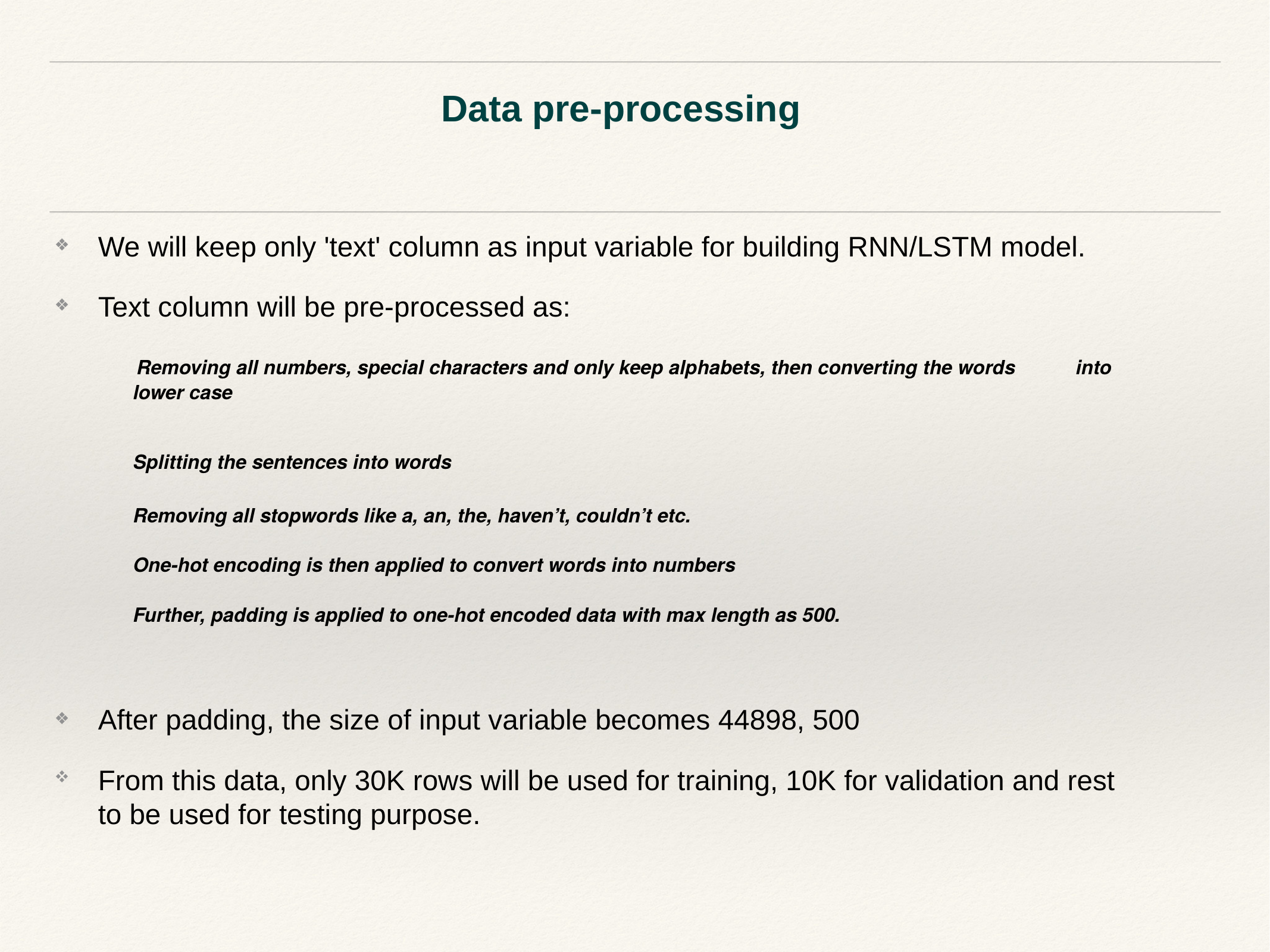

# Data pre-processing
We will keep only 'text' column as input variable for building RNN/LSTM model.
Text column will be pre-processed as:
	 Removing all numbers, special characters and only keep alphabets, then converting the words  	into 	lower case
  	Splitting the sentences into words
	Removing all stopwords like a, an, the, haven’t, couldn’t etc.
	One-hot encoding is then applied to convert words into numbers
	Further, padding is applied to one-hot encoded data with max length as 500.

After padding, the size of input variable becomes 44898, 500
From this data, only 30K rows will be used for training, 10K for validation and rest to be used for testing purpose.